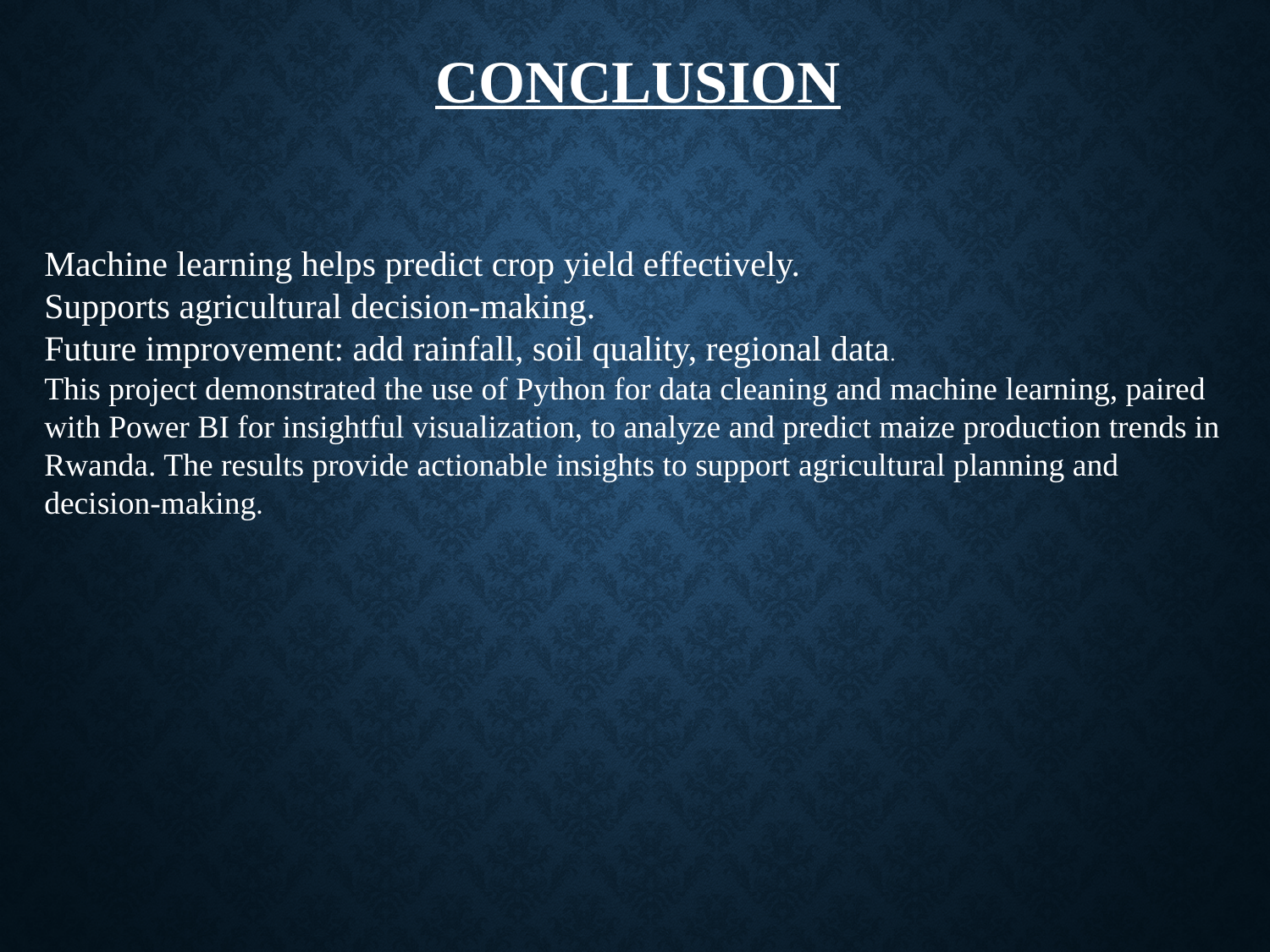

# Conclusion
Machine learning helps predict crop yield effectively.
Supports agricultural decision-making.
Future improvement: add rainfall, soil quality, regional data.
This project demonstrated the use of Python for data cleaning and machine learning, paired with Power BI for insightful visualization, to analyze and predict maize production trends in Rwanda. The results provide actionable insights to support agricultural planning and decision-making.